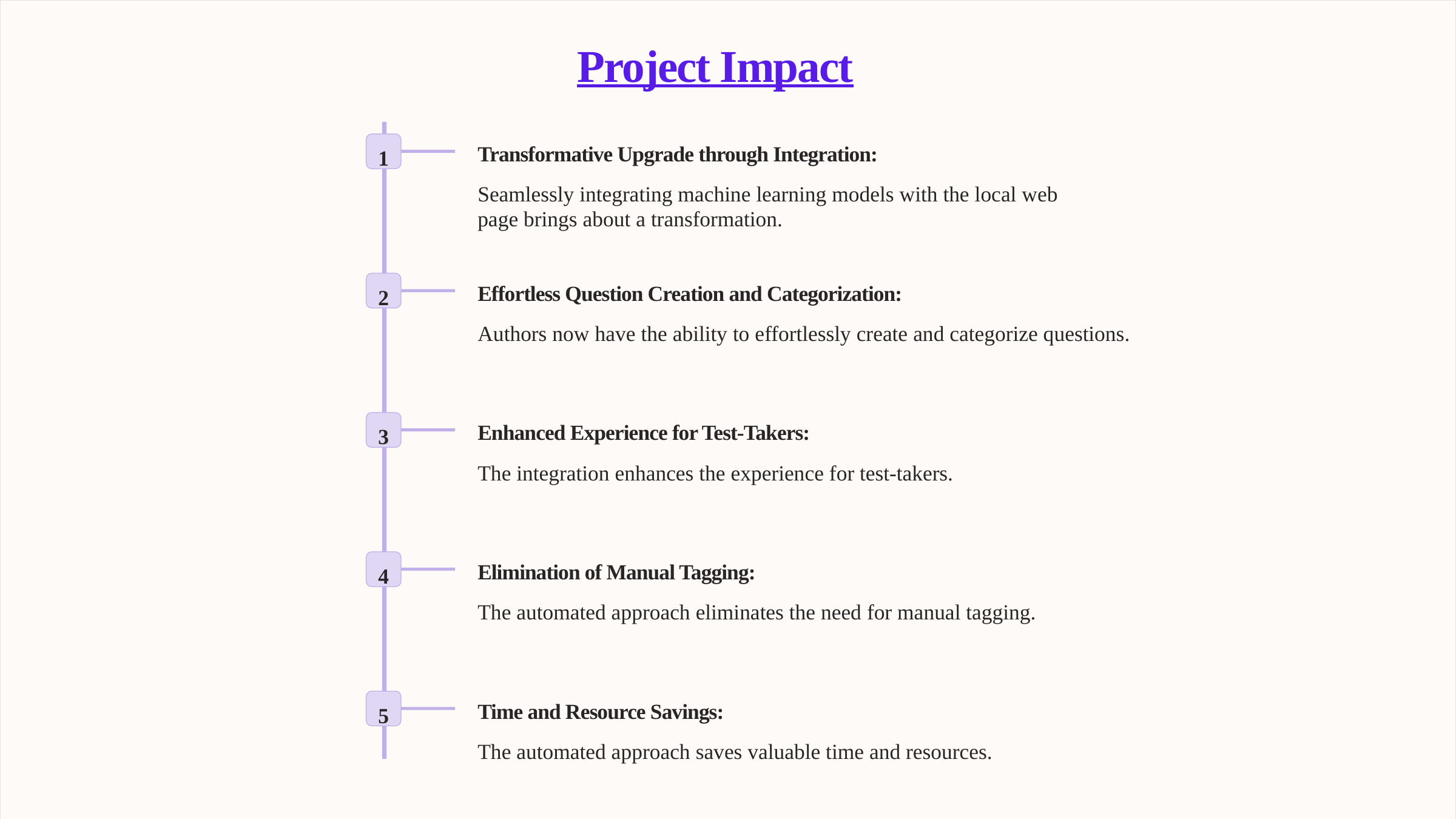

Project Impact

1
Transformative Upgrade through Integration:

Seamlessly integrating machine learning models with the local web page brings about a transformation.

2
Effortless Question Creation and Categorization:

Authors now have the ability to effortlessly create and categorize questions.

3
Enhanced Experience for Test-Takers:

The integration enhances the experience for test-takers.

4
Elimination of Manual Tagging:

The automated approach eliminates the need for manual tagging.

5
Time and Resource Savings:

The automated approach saves valuable time and resources.